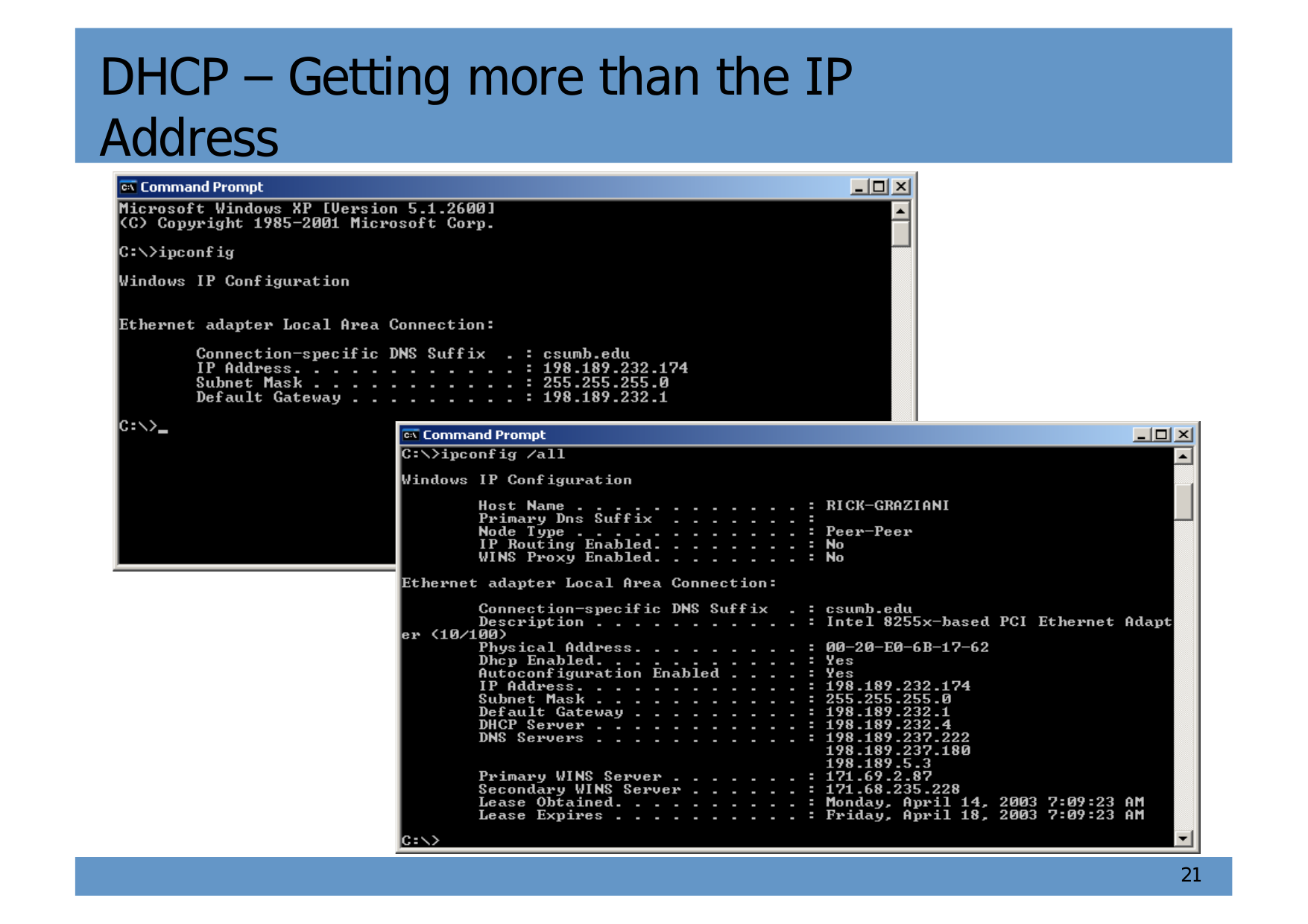

DHCP – Getting more than the IP Address

21